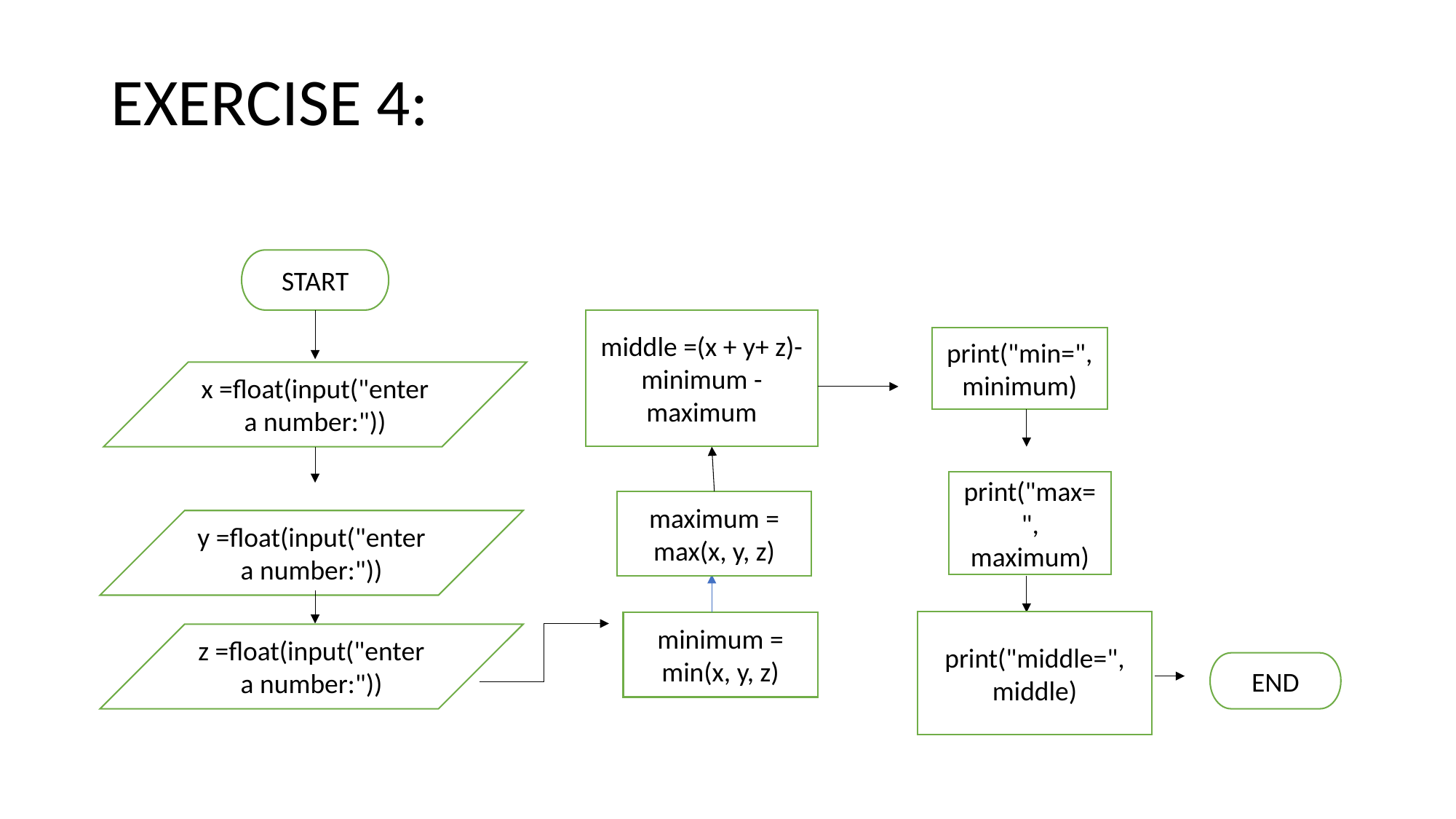

# EXERCISE 4:

START
middle =(x + y+ z)-minimum - maximum
print("min=", minimum)
x =float(input("enter a number:"))
print("max=", maximum)
maximum = max(x, y, z)
y =float(input("enter a number:"))
print("middle=", middle)
minimum = min(x, y, z)
z =float(input("enter a number:"))
END